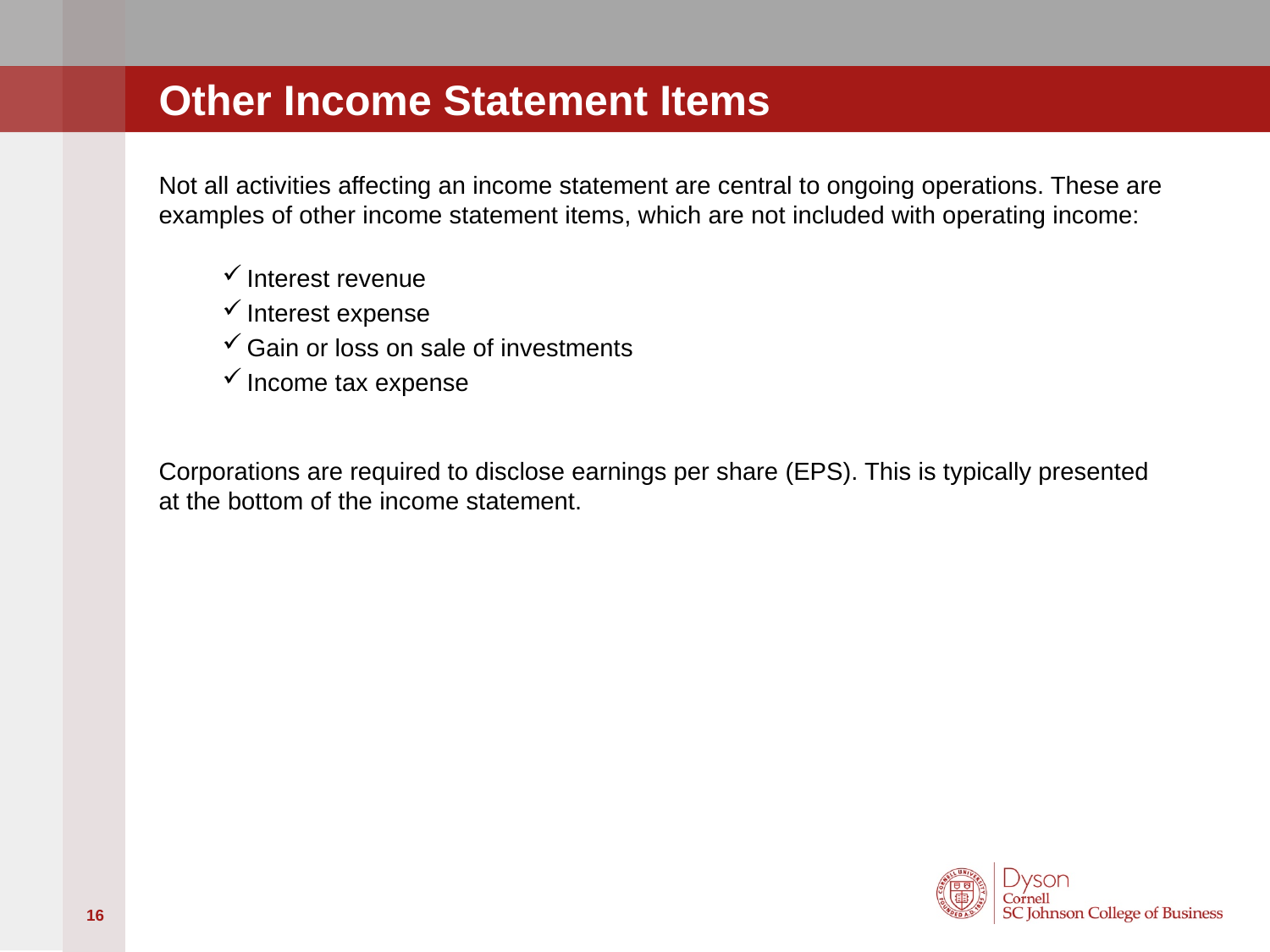

# Other Income Statement Items
Not all activities affecting an income statement are central to ongoing operations. These are examples of other income statement items, which are not included with operating income:

Interest revenue
Interest expense
Gain or loss on sale of investments
Income tax expense

Corporations are required to disclose earnings per share (EPS). This is typically presented at the bottom of the income statement.

16